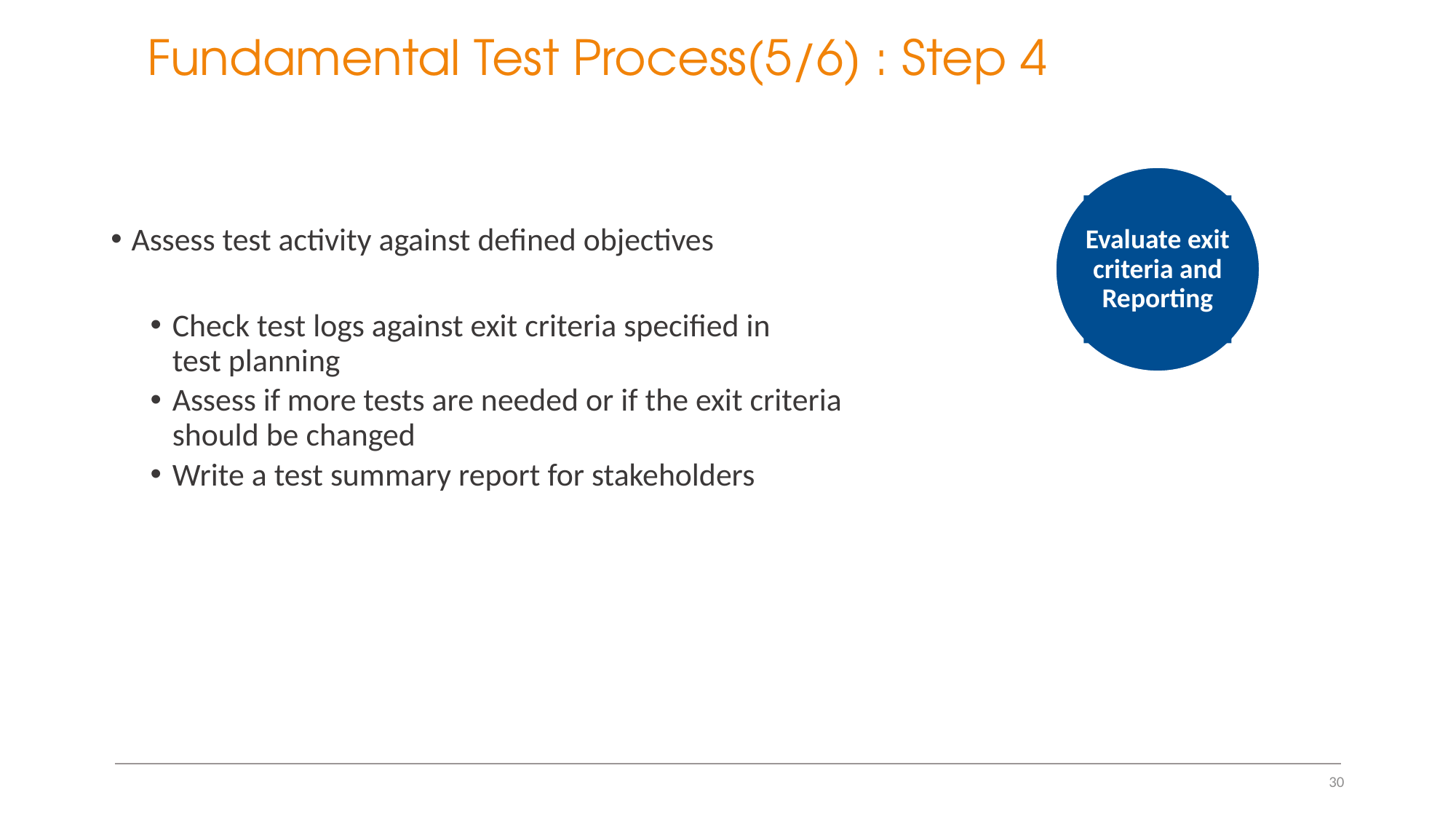

# Fundamental Test Process(5/6) : Step 4

Evaluate exit criteria and Reporting
Assess test activity against defined objectives

Check test logs against exit criteria specified in
test planning
Assess if more tests are needed or if the exit criteria
should be changed
Write a test summary report for stakeholders

30